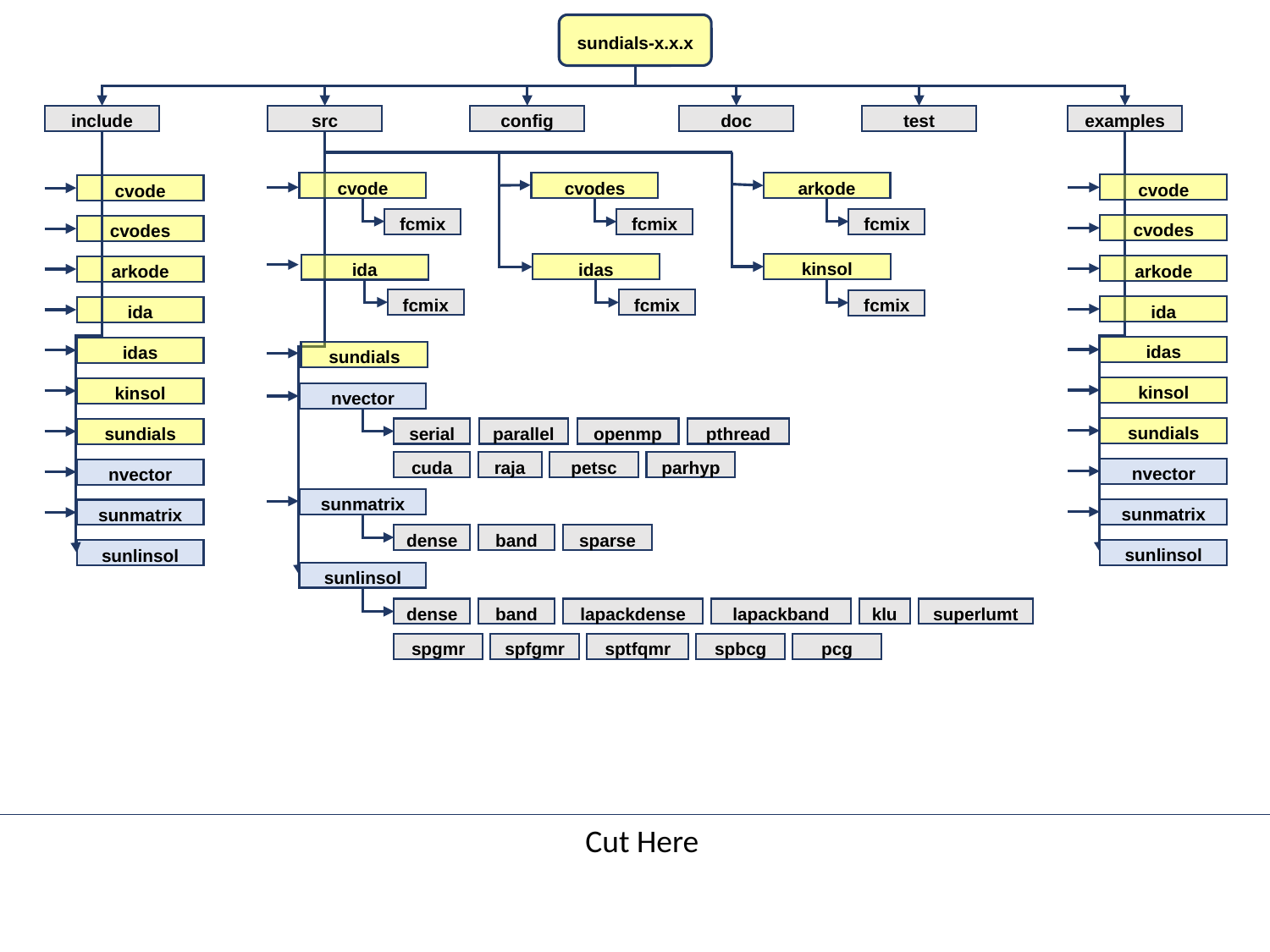

sundials-x.x.x
include
src
config
doc
test
examples
cvodes
fcmix
arkode
fcmix
cvode
fcmix
cvode
cvodes
arkode
ida
idas
kinsol
sundials
nvector
sunmatrix
sunlinsol
cvode
cvodes
arkode
ida
idas
kinsol
sundials
nvector
sunmatrix
sunlinsol
kinsol
fcmix
idas
fcmix
ida
fcmix
sundials
nvector
serial
parallel
openmp
pthread
cuda
raja
petsc
parhyp
sunmatrix
dense
band
sparse
sunlinsol
dense
band
lapackdense
lapackband
klu
superlumt
spgmr
spfgmr
sptfqmr
spbcg
pcg
Cut Here